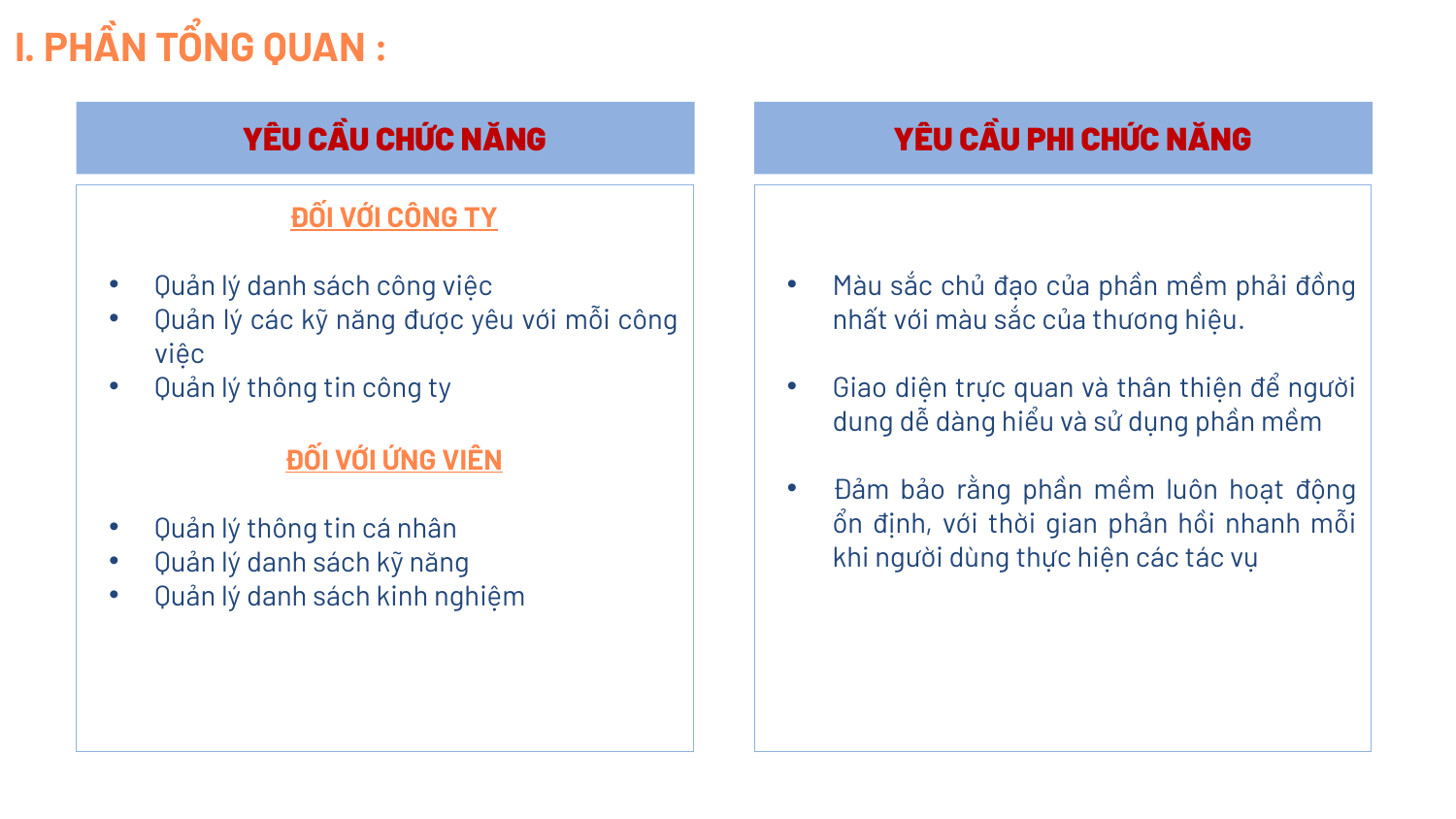

# I. PHẦN TỔNG QUAN :
YÊU CẦU CHỨC NĂNG
YÊU CẦU PHI CHỨC NĂNG
ĐỐI VỚI CÔNG TY

Quản lý danh sách công việc
Quản lý các kỹ năng được yêu với mỗi công việc
Quản lý thông tin công ty

ĐỐI VỚI ỨNG VIÊN

Quản lý thông tin cá nhân
Quản lý danh sách kỹ năng
Quản lý danh sách kinh nghiệm

Màu sắc chủ đạo của phần mềm phải đồng nhất với màu sắc của thương hiệu.

Giao diện trực quan và thân thiện để người dung dễ dàng hiểu và sử dụng phần mềm

Đảm bảo rằng phần mềm luôn hoạt động ổn định, với thời gian phản hồi nhanh mỗi khi người dùng thực hiện các tác vụ